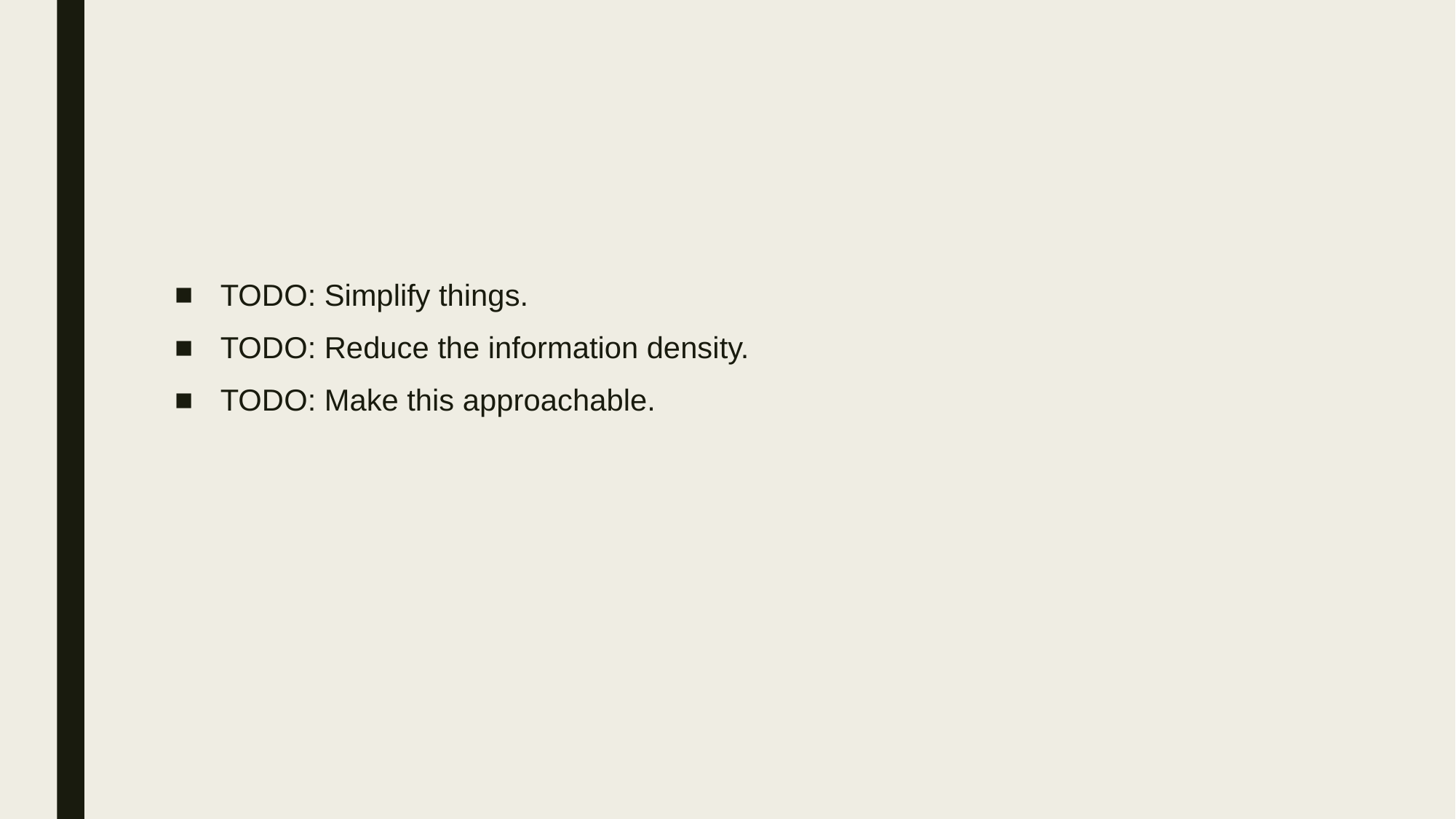

#
TODO: Simplify things.
TODO: Reduce the information density.
TODO: Make this approachable.